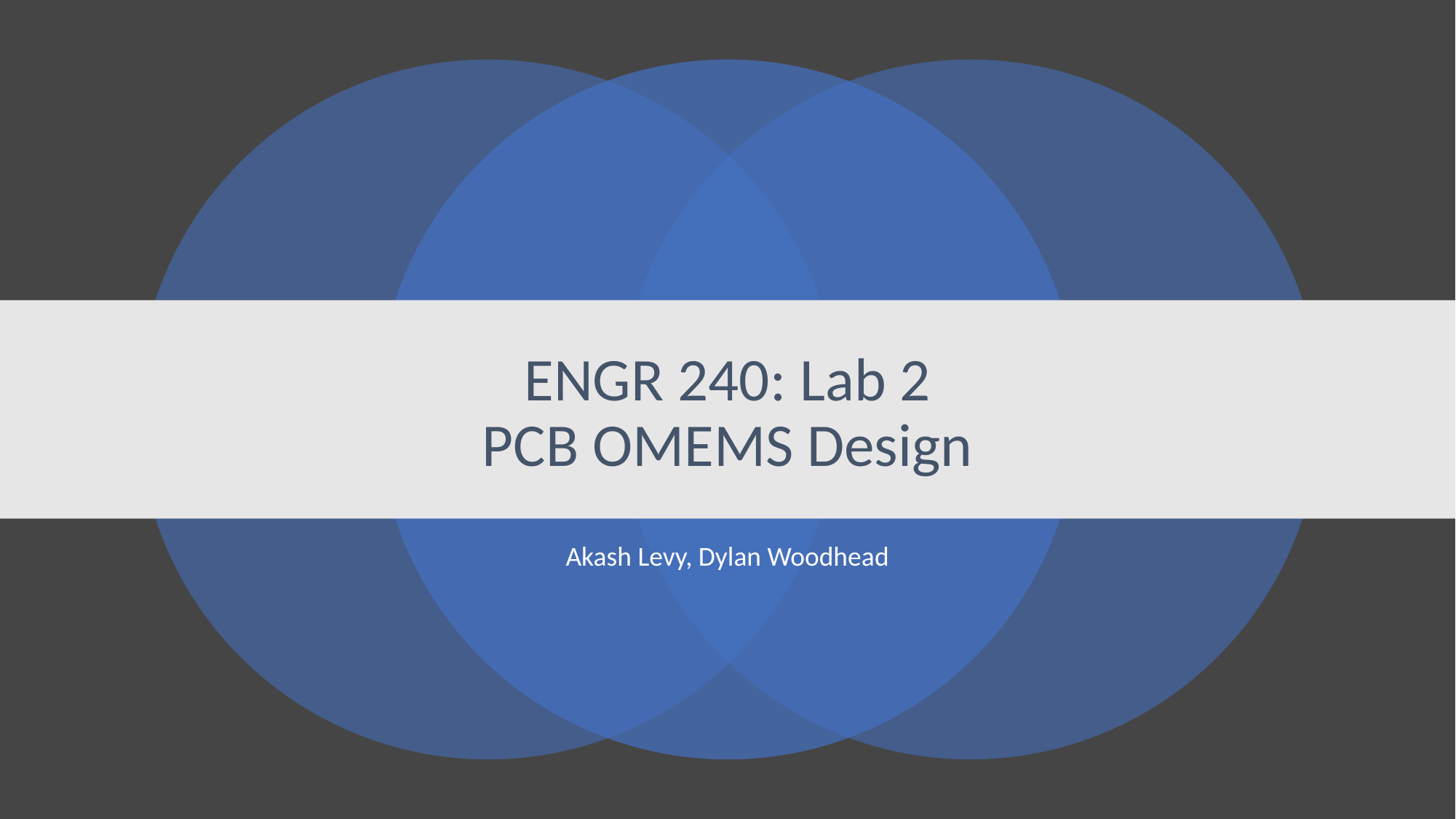

# ENGR 240: Lab 2 PCB OMEMS Design
Akash Levy, Dylan Woodhead